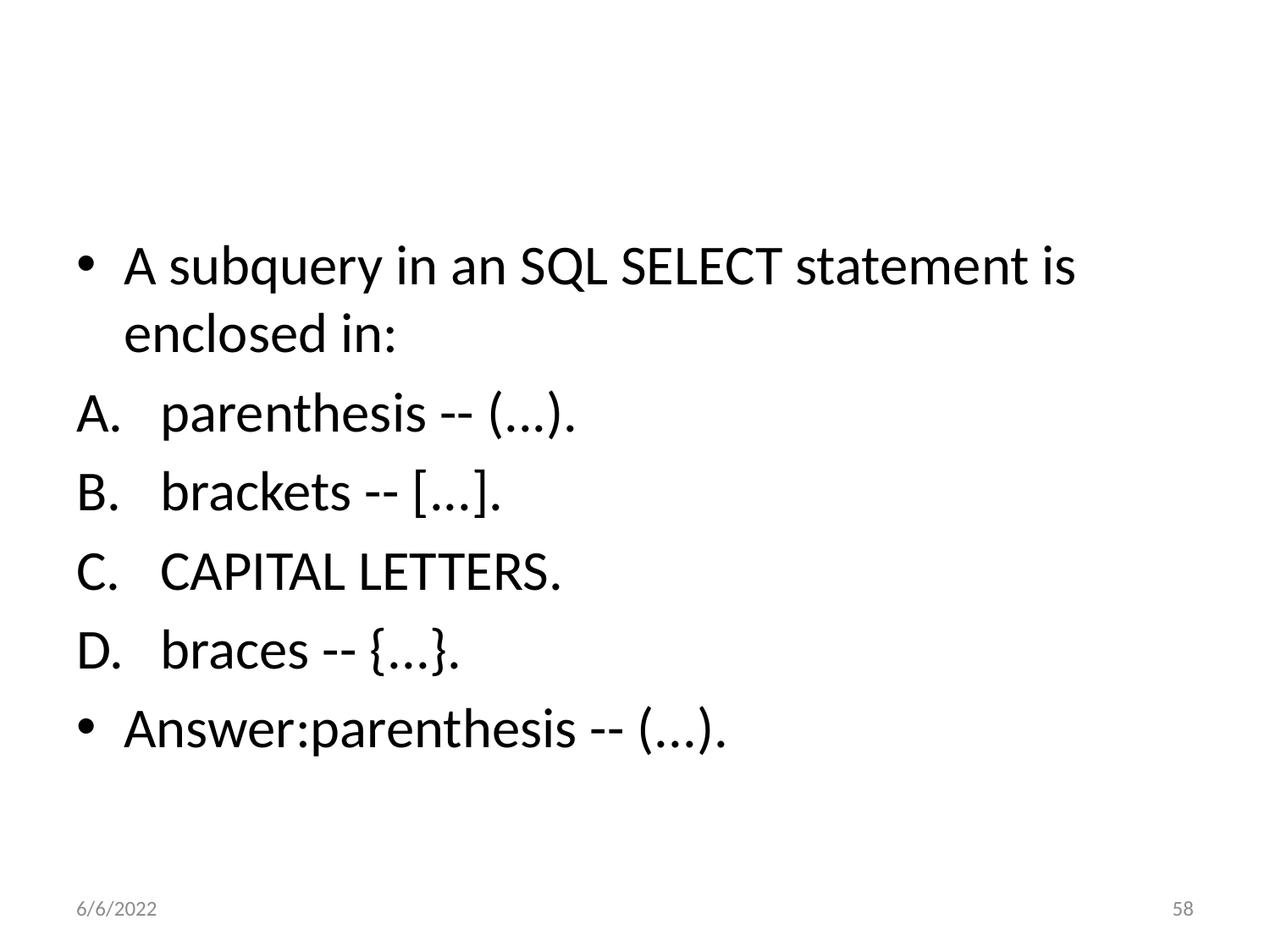

#
A subquery in an SQL SELECT statement is enclosed in:
 parenthesis -- (...).
 brackets -- [...].
 CAPITAL LETTERS.
 braces -- {...}.
Answer:parenthesis -- (...).

6/6/2022

58